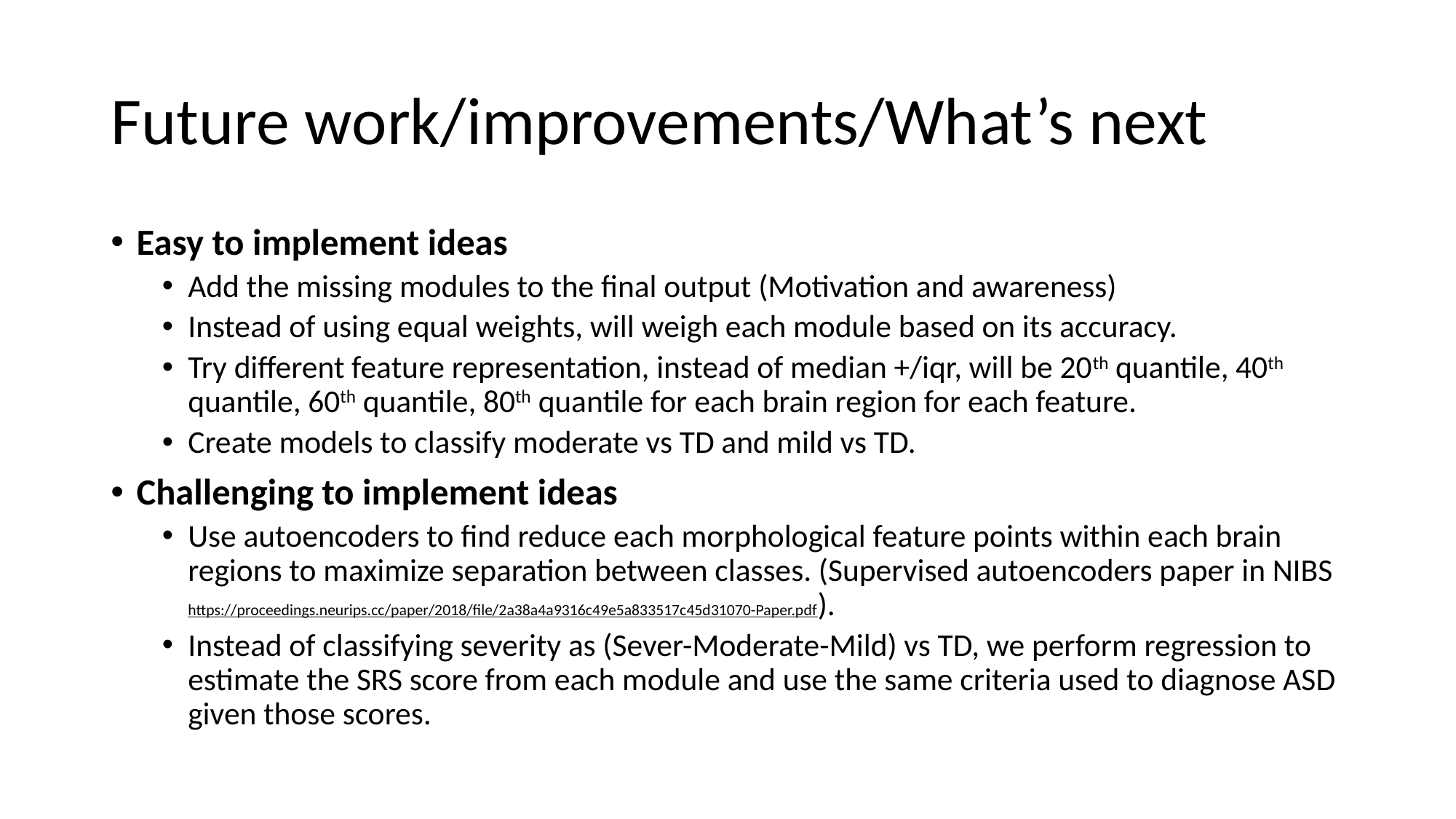

# Future work/improvements/What’s next
Easy to implement ideas
Add the missing modules to the final output (Motivation and awareness)
Instead of using equal weights, will weigh each module based on its accuracy.
Try different feature representation, instead of median +/iqr, will be 20th quantile, 40th quantile, 60th quantile, 80th quantile for each brain region for each feature.
Create models to classify moderate vs TD and mild vs TD.
Challenging to implement ideas
Use autoencoders to find reduce each morphological feature points within each brain regions to maximize separation between classes. (Supervised autoencoders paper in NIBS  https://proceedings.neurips.cc/paper/2018/file/2a38a4a9316c49e5a833517c45d31070-Paper.pdf).
Instead of classifying severity as (Sever-Moderate-Mild) vs TD, we perform regression to estimate the SRS score from each module and use the same criteria used to diagnose ASD given those scores.